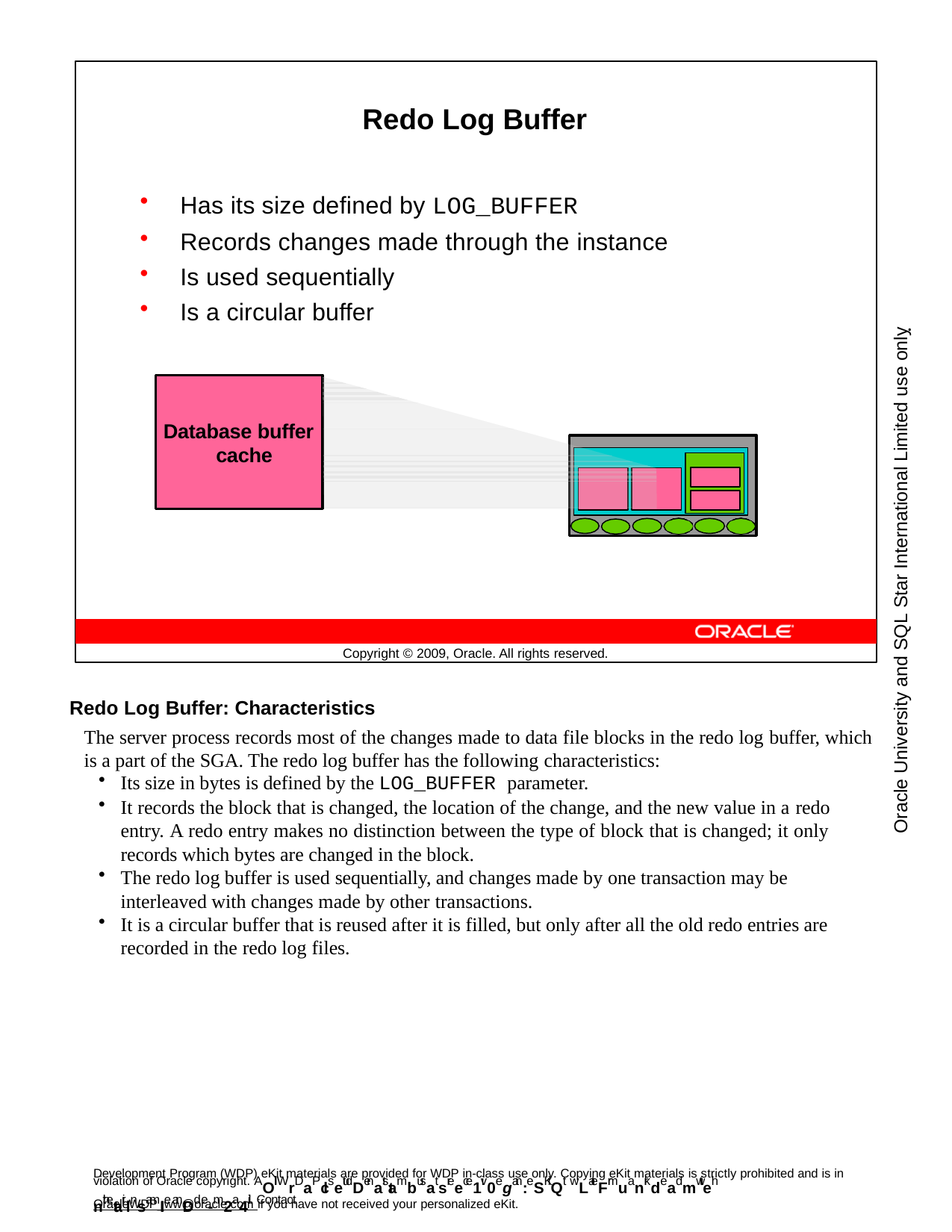

Redo Log Buffer

Has its size defined by LOG_BUFFER
Records changes made through the instance
Is used sequentially
Is a circular buffer
Oracle University and SQL Star International Limited use onlyฺ

Database buffer  cache
Copyright © 2009, Oracle. All rights reserved.

Redo Log Buffer: Characteristics
The server process records most of the changes made to data file blocks in the redo log buffer, which  is a part of the SGA. The redo log buffer has the following characteristics:
Its size in bytes is defined by the LOG_BUFFER parameter.
It records the block that is changed, the location of the change, and the new value in a redo  entry. A redo entry makes no distinction between the type of block that is changed; it only  records which bytes are changed in the block.
The redo log buffer is used sequentially, and changes made by one transaction may be  interleaved with changes made by other transactions.
It is a circular buffer that is reused after it is filled, but only after all the old redo entries are  recorded in the redo log files.
Development Program (WDP) eKit materials are provided for WDP in-class use only. Copying eKit materials is strictly prohibited and is in
violation of Oracle copyright. AOll WrDaPclsetudDenatstambusat sreece1iv0e gan: eSKiQt wLateFrmuanrkdead mwiteh nthetair lnsamIIe  anDd e-m2a4il. Contact
OracleWDP_ww@oracle.com if you have not received your personalized eKit.